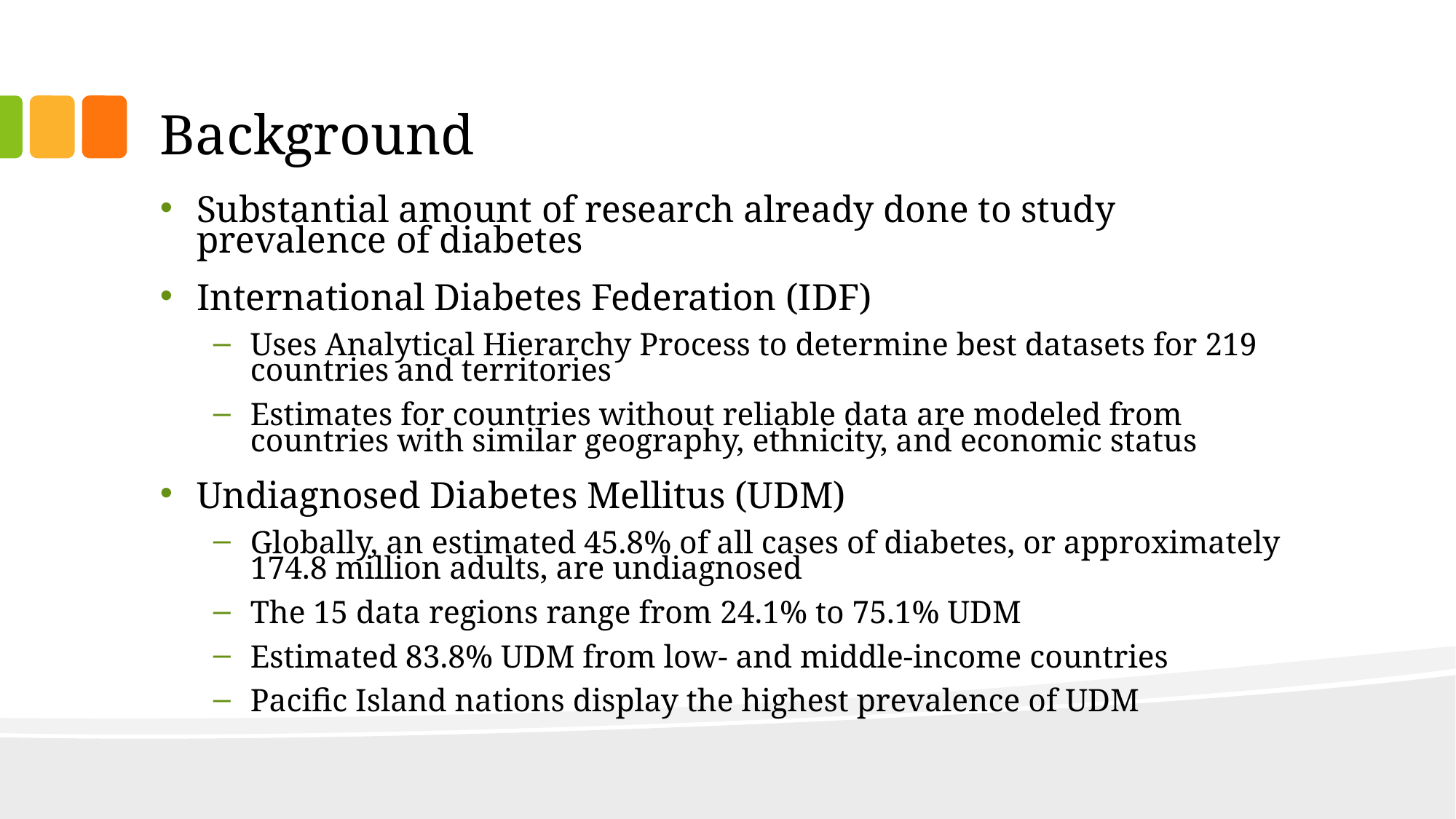

# Background
Substantial amount of research already done to study prevalence of diabetes
International Diabetes Federation (IDF)
Uses Analytical Hierarchy Process to determine best datasets for 219 countries and territories
Estimates for countries without reliable data are modeled from countries with similar geography, ethnicity, and economic status
Undiagnosed Diabetes Mellitus (UDM)
Globally, an estimated 45.8% of all cases of diabetes, or approximately 174.8 million adults, are undiagnosed
The 15 data regions range from 24.1% to 75.1% UDM
Estimated 83.8% UDM from low- and middle-income countries
Pacific Island nations display the highest prevalence of UDM